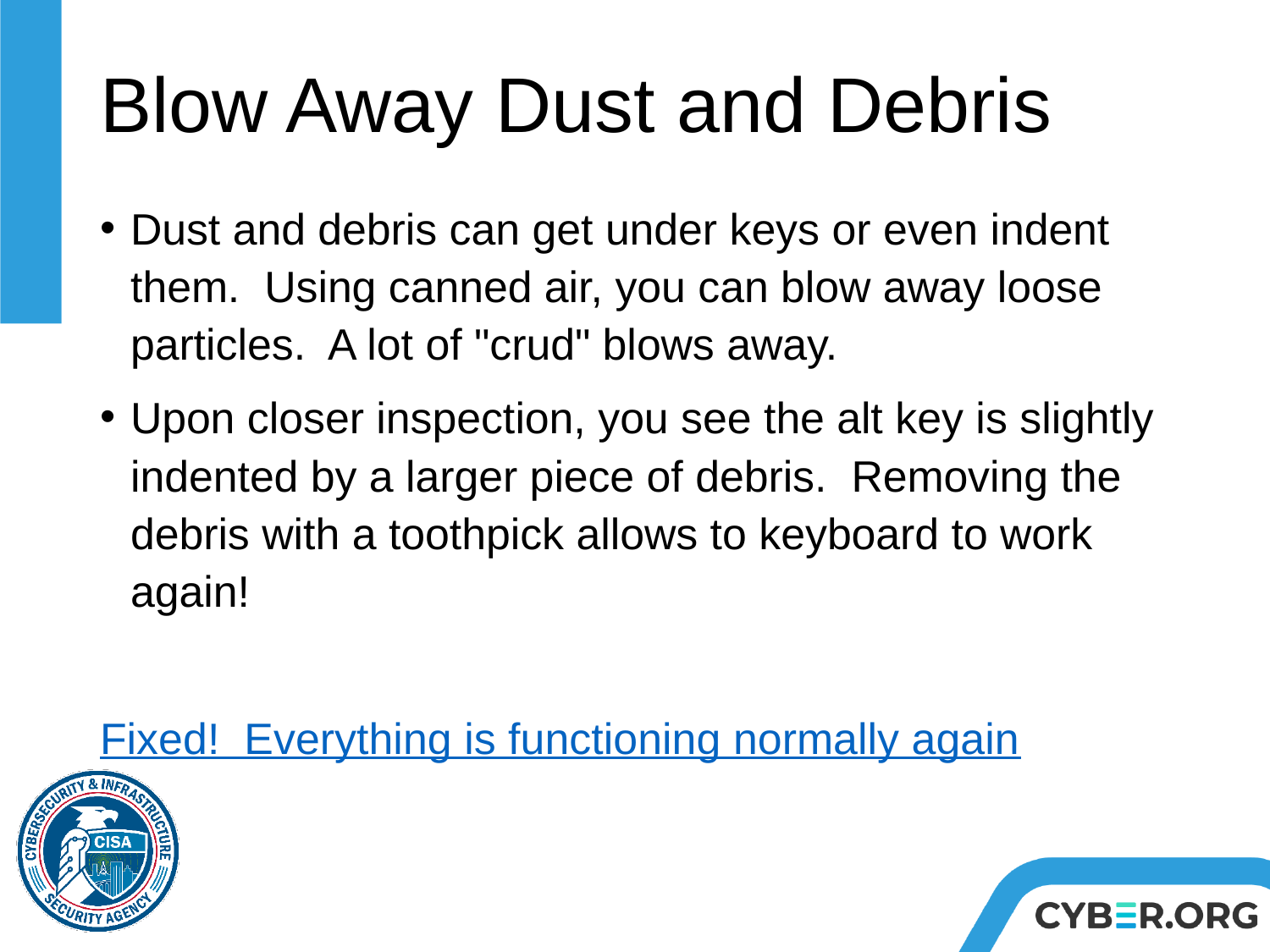

# Blow Away Dust and Debris
Dust and debris can get under keys or even indent them.  Using canned air, you can blow away loose particles.  A lot of "crud" blows away.
Upon closer inspection, you see the alt key is slightly indented by a larger piece of debris.  Removing the debris with a toothpick allows to keyboard to work again!

Fixed!  Everything is functioning normally again